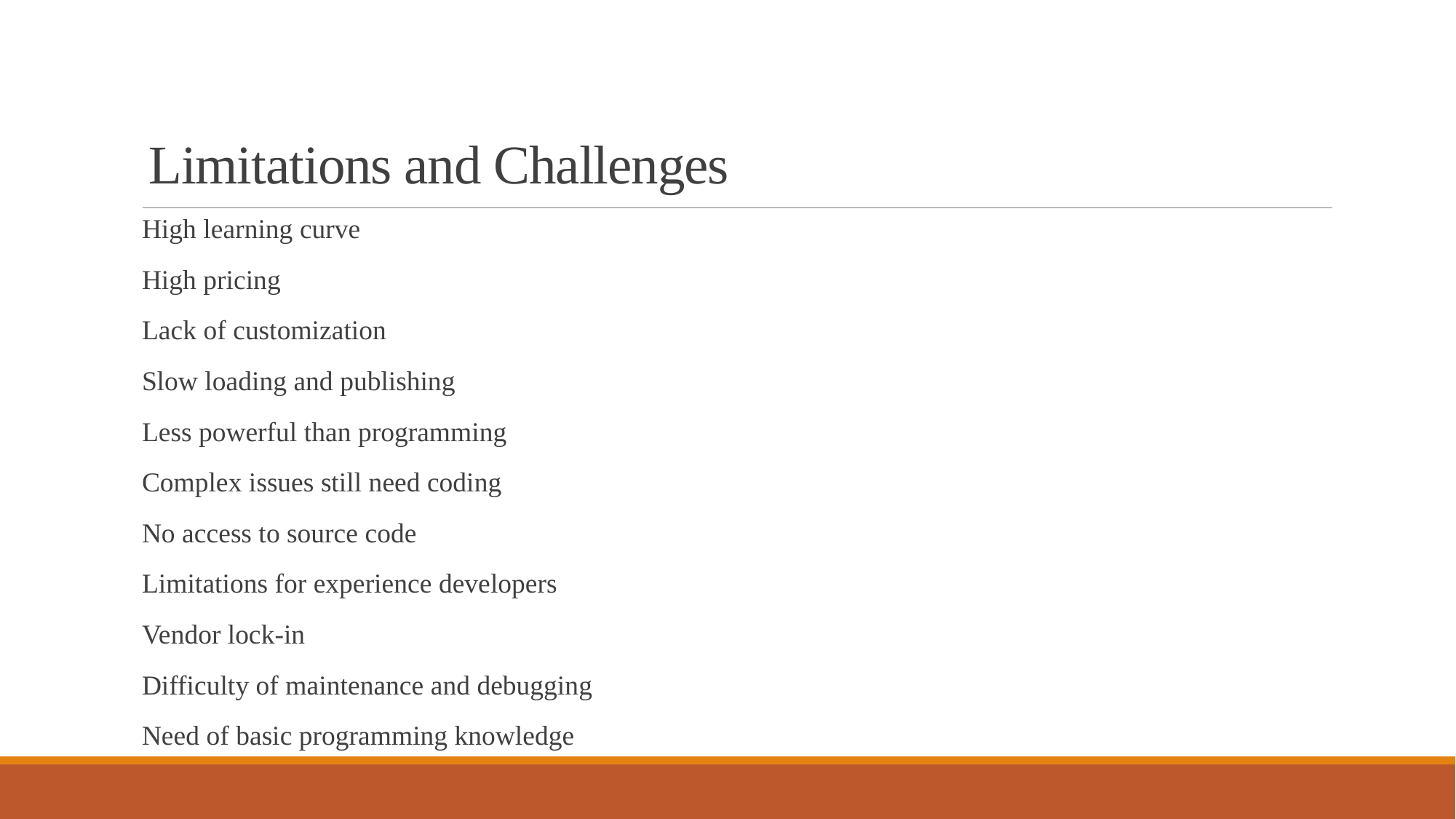

# Limitations and Challenges
High learning curve
High pricing
Lack of customization
Slow loading and publishing
Less powerful than programming
Complex issues still need coding
No access to source code
Limitations for experience developers
Vendor lock-in
Difficulty of maintenance and debugging
Need of basic programming knowledge